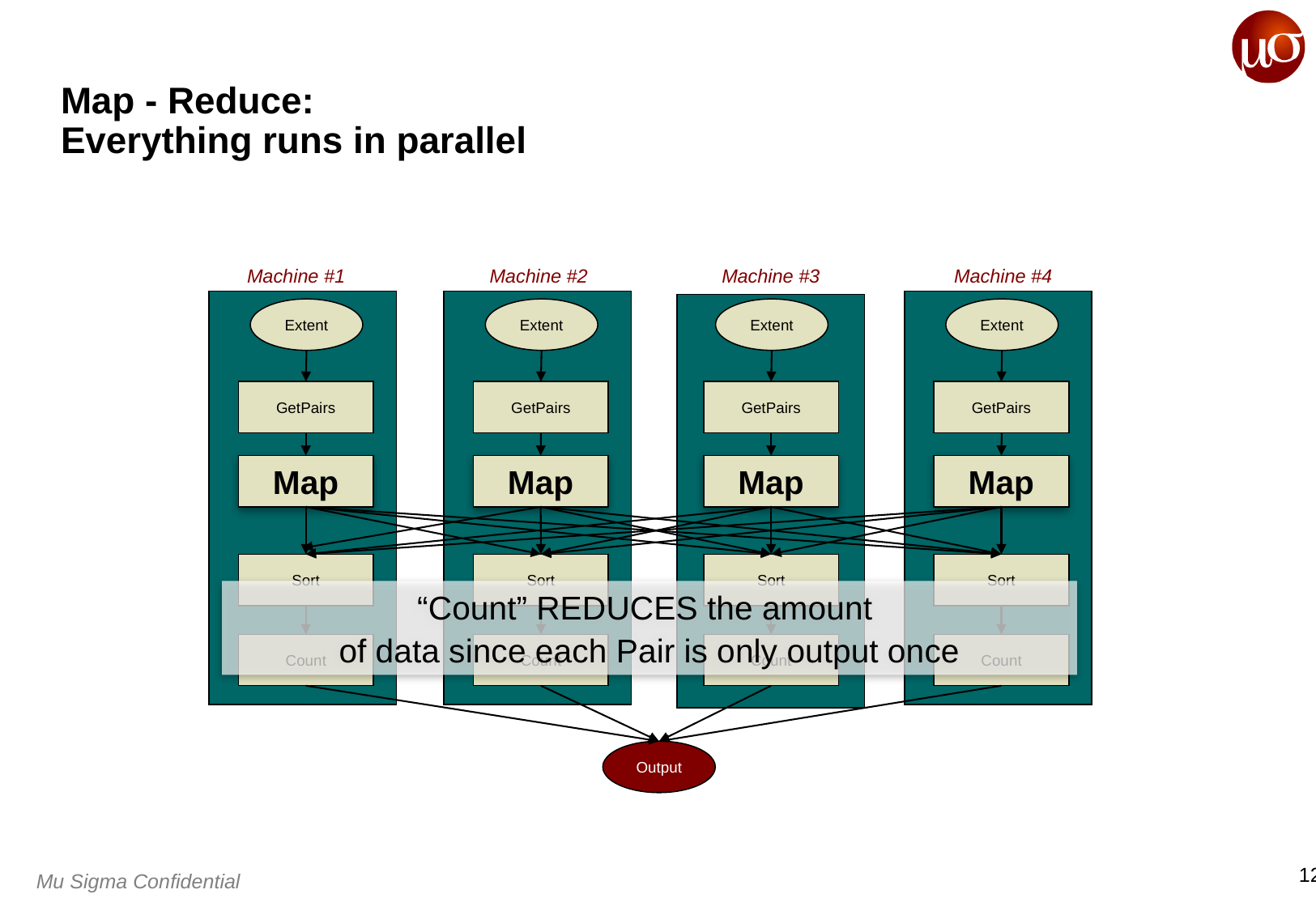

# Map - Reduce: Everything runs in parallel
Machine #1
Machine #2
Machine #3
Machine #4

Extent
Extent
Extent
Extent
GetPairs
GetPairs
GetPairs
GetPairs
Map
Map
Map
Map
Sort
Sort
Sort
Sort
“Count” REDUCES the amount
of data since each Pair is only output once
Count
Count
Count
Count
Output